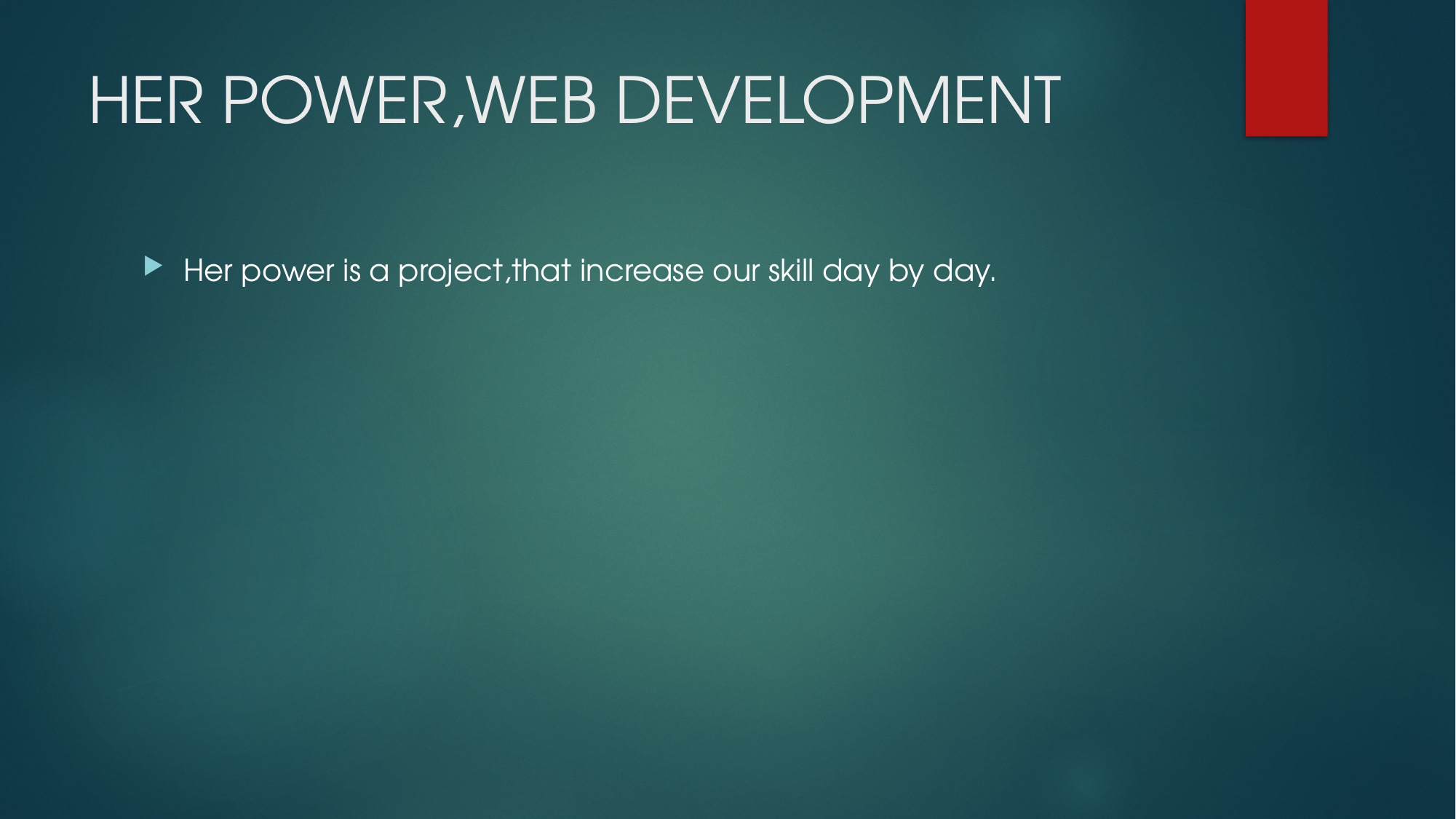

# HER POWER,WEB DEVELOPMENT
Her power is a project,that increase our skill day by day.